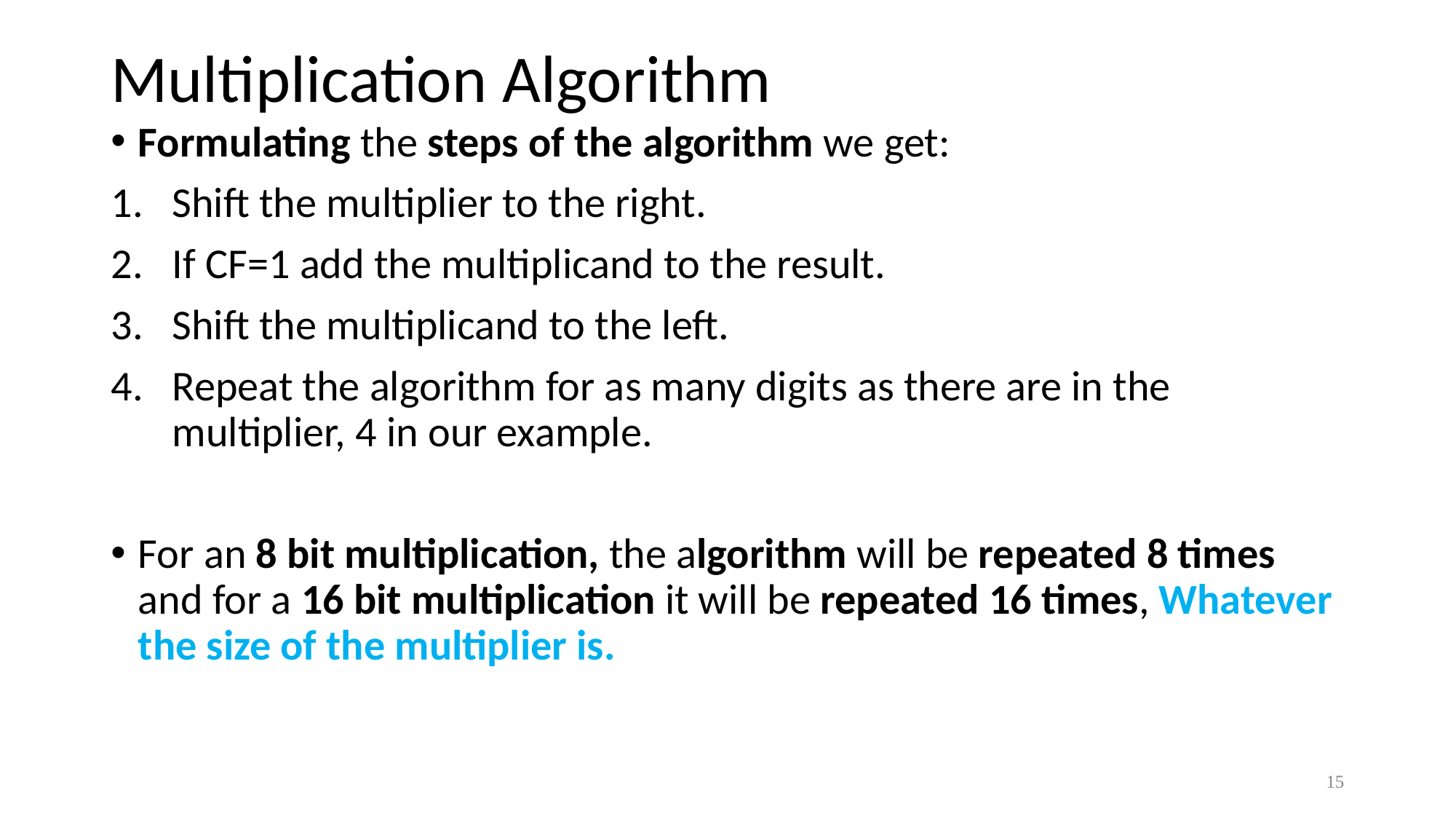

# Multiplication Algorithm
Formulating the steps of the algorithm we get:
Shift the multiplier to the right.
If CF=1 add the multiplicand to the result.
Shift the multiplicand to the left.
Repeat the algorithm for as many digits as there are in the multiplier, 4 in our example.

For an 8 bit multiplication, the algorithm will be repeated 8 times and for a 16 bit multiplication it will be repeated 16 times, Whatever the size of the multiplier is.

15